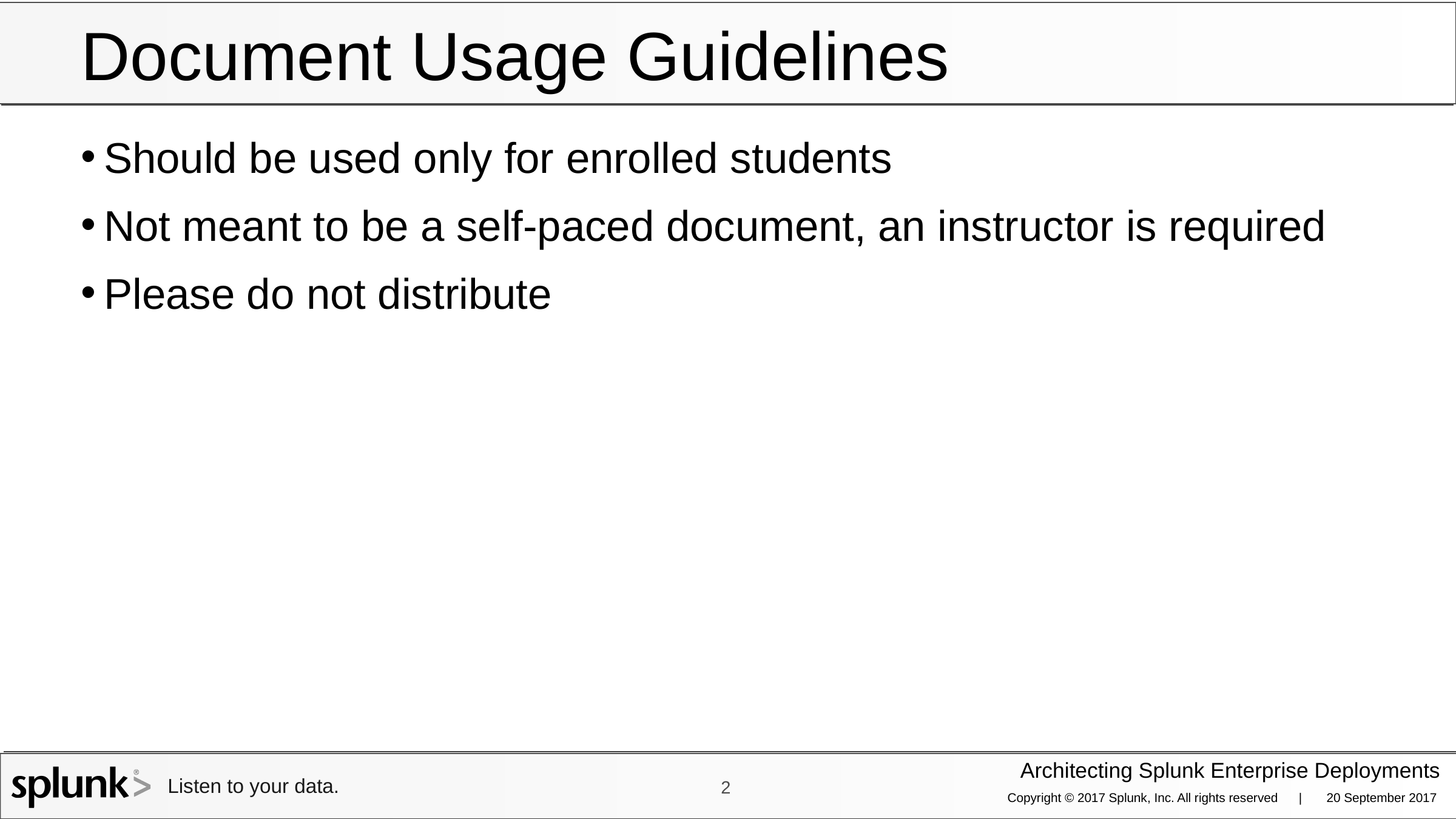

# Document Usage Guidelines
Should be used only for enrolled students
Not meant to be a self-paced document, an instructor is required
Please do not distribute
20 September 2017